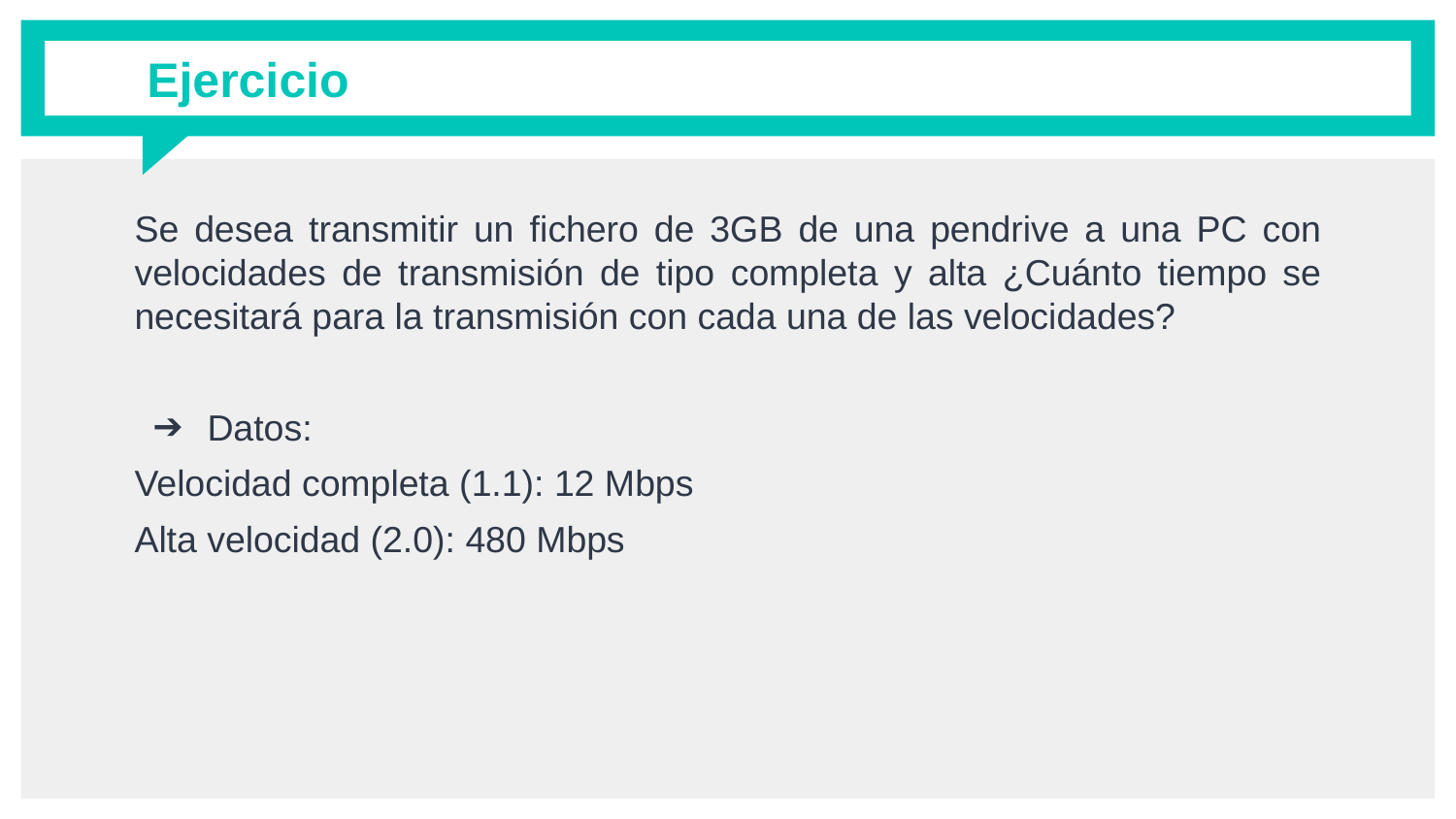

# Ejercicio
Se desea transmitir un fichero de 3GB de una pendrive a una PC con velocidades de transmisión de tipo completa y alta ¿Cuánto tiempo se necesitará para la transmisión con cada una de las velocidades?

Datos:
Velocidad completa (1.1): 12 Mbps
Alta velocidad (2.0): 480 Mbps